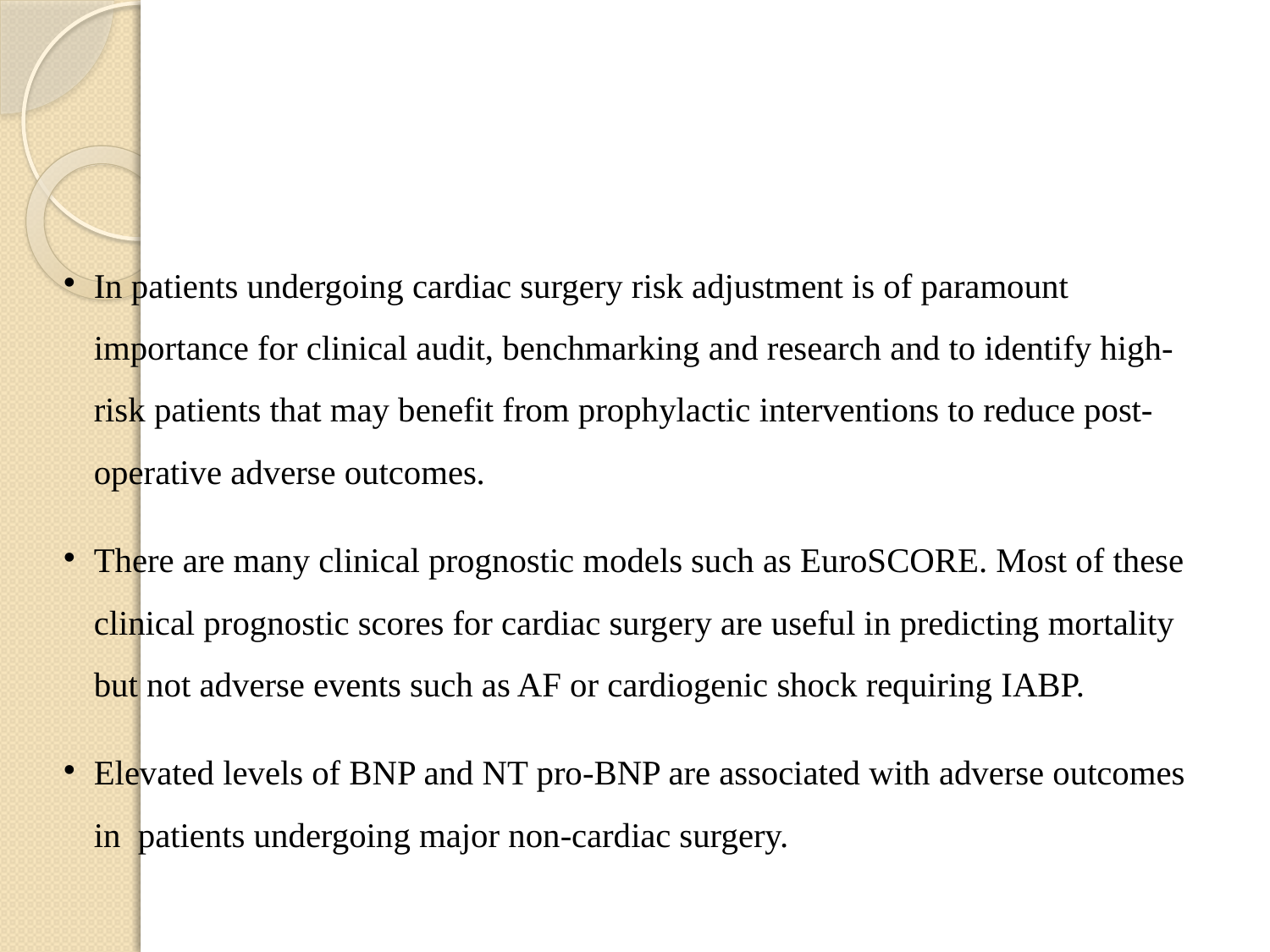

In patients undergoing cardiac surgery risk adjustment is of paramount importance for clinical audit, benchmarking and research and to identify high-risk patients that may benefit from prophylactic interventions to reduce post-operative adverse outcomes.
There are many clinical prognostic models such as EuroSCORE. Most of these clinical prognostic scores for cardiac surgery are useful in predicting mortality but not adverse events such as AF or cardiogenic shock requiring IABP.
Elevated levels of BNP and NT pro-BNP are associated with adverse outcomes in  patients undergoing major non-cardiac surgery.